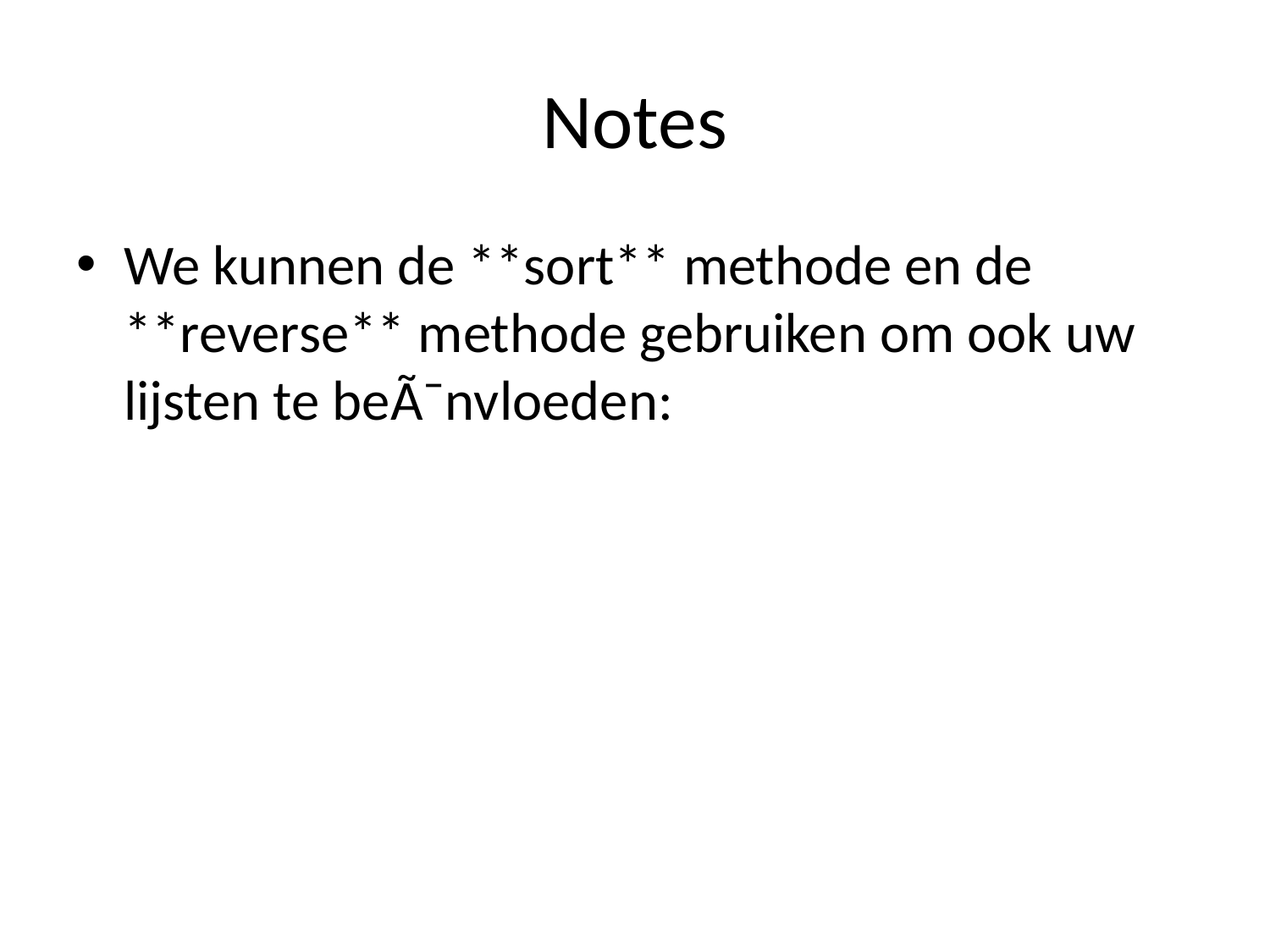

# Notes
We kunnen de **sort** methode en de **reverse** methode gebruiken om ook uw lijsten te beÃ¯nvloeden: